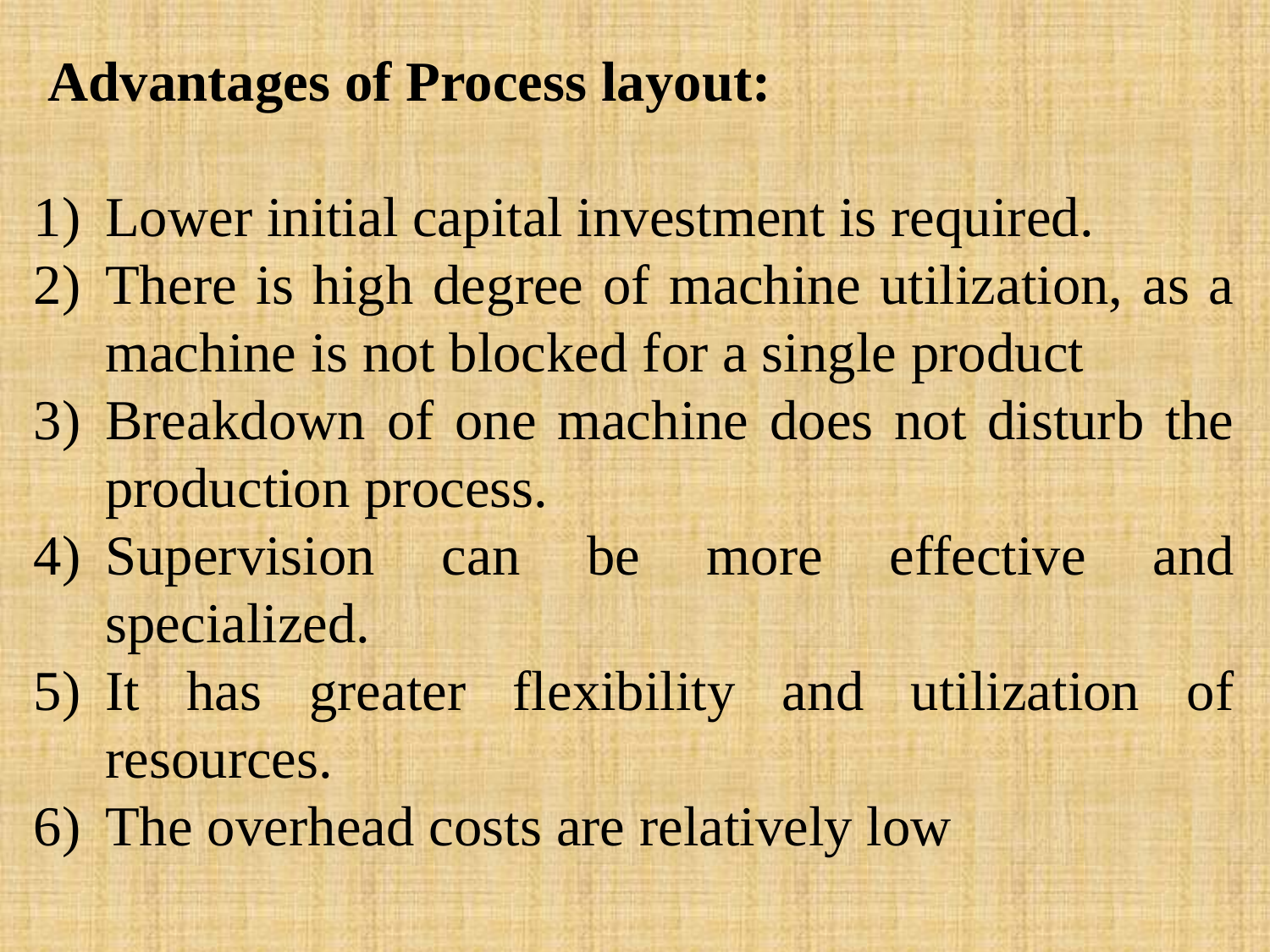

Advantages of Process layout:

Lower initial capital investment is required.
There is high degree of machine utilization, as a machine is not blocked for a single product
Breakdown of one machine does not disturb the production process.
Supervision can be more effective and specialized.
It has greater flexibility and utilization of resources.
The overhead costs are relatively low